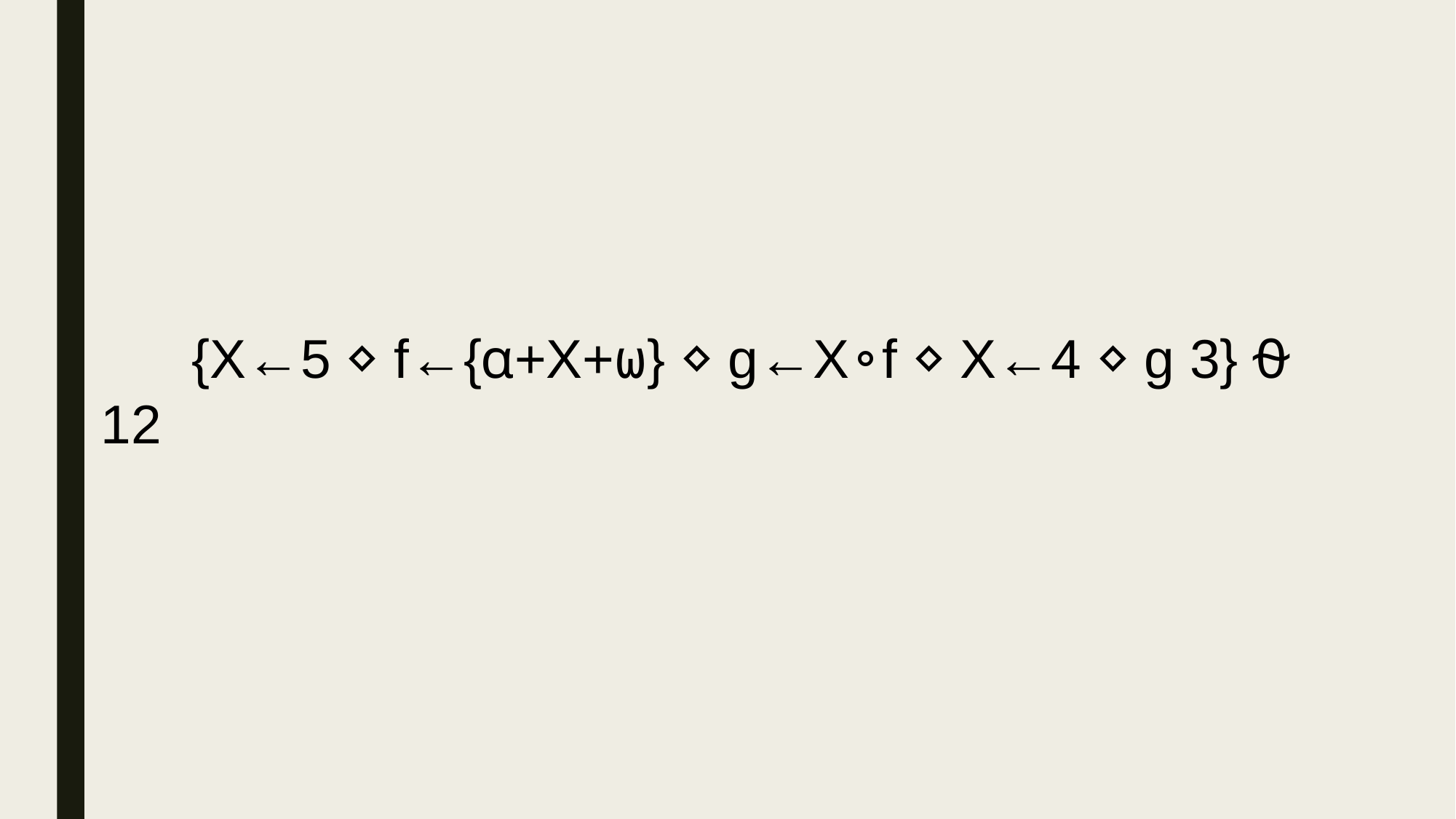

{X←5 ⋄ f←{⍺+X+⍵} ⋄ g←X∘f ⋄ X←4 ⋄ g 3}⍬
12